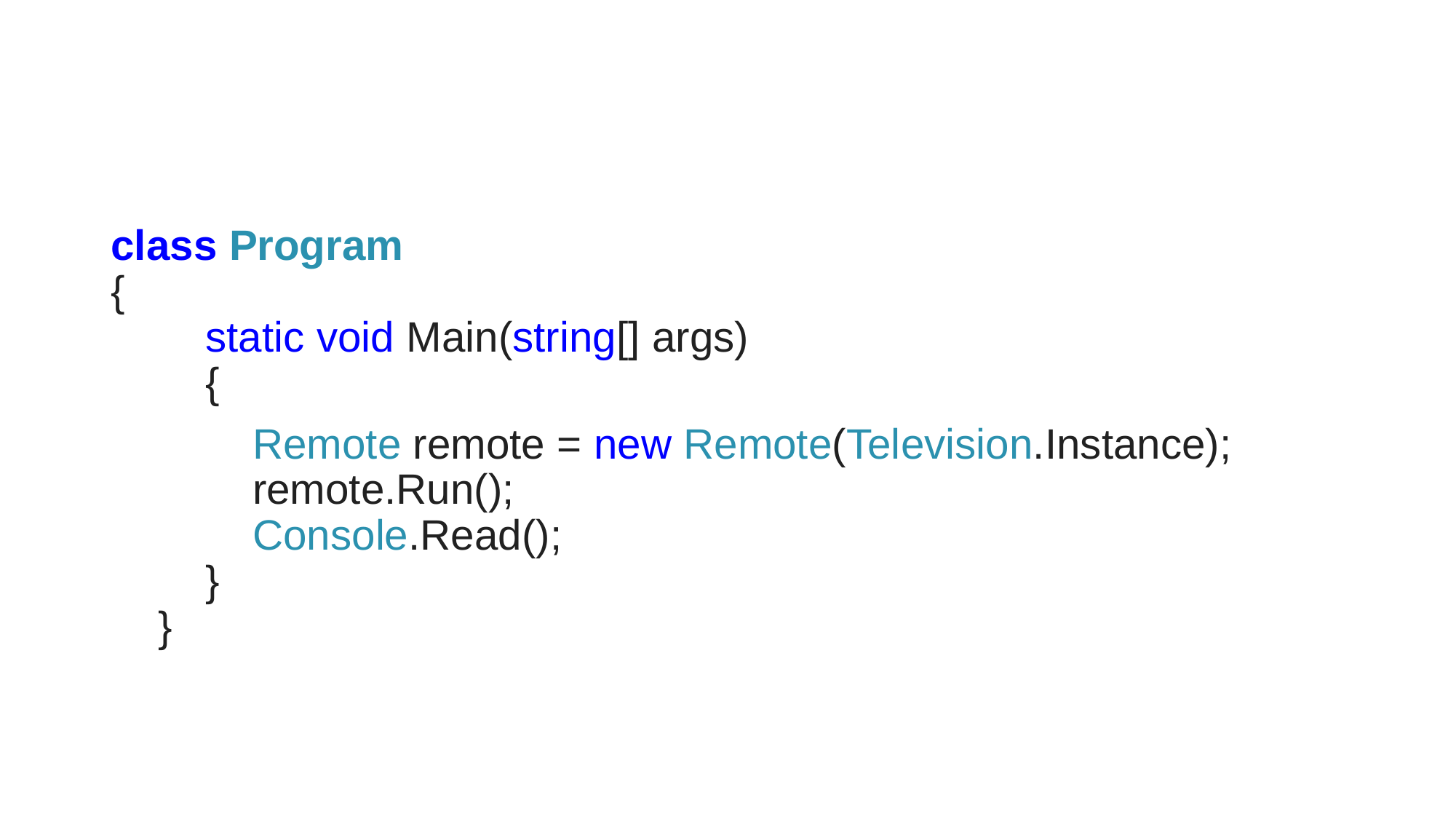

#
class Program
{
        static void Main(string[] args)
        {
            Remote remote = new Remote(Television.Instance);
            remote.Run();
            Console.Read();
        }
    }